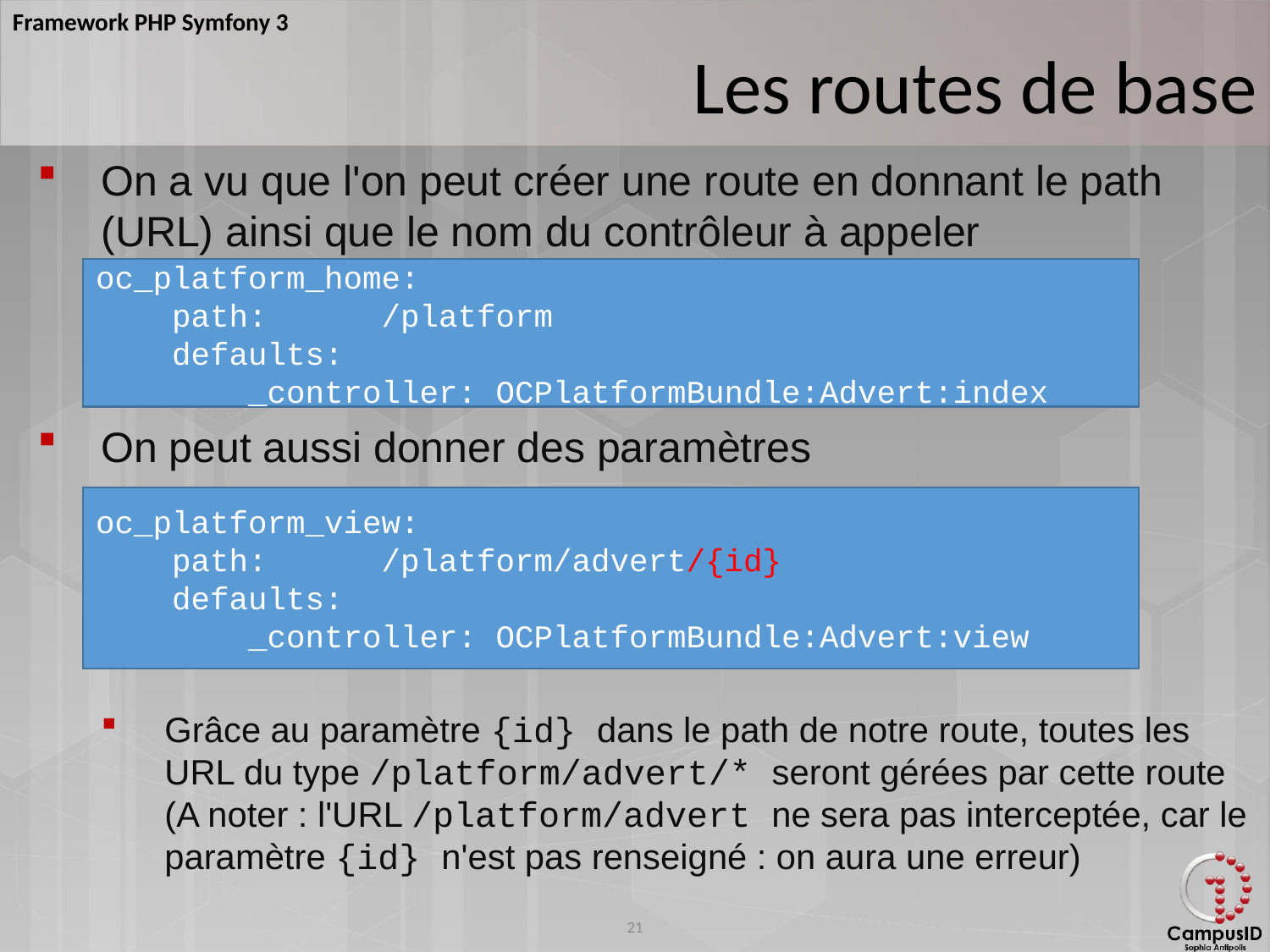

Les routes de base
On a vu que l'on peut créer une route en donnant le path (URL) ainsi que le nom du contrôleur à appeler

On peut aussi donner des paramètres

Grâce au paramètre {id} dans le path de notre route, toutes les URL du type /platform/advert/* seront gérées par cette route (A noter : l'URL /platform/advert ne sera pas interceptée, car le paramètre {id} n'est pas renseigné : on aura une erreur)
oc_platform_home:
    path:      /platform
    defaults:
        _controller: OCPlatformBundle:Advert:index
oc_platform_view:
    path:      /platform/advert/{id}
    defaults:
        _controller: OCPlatformBundle:Advert:view